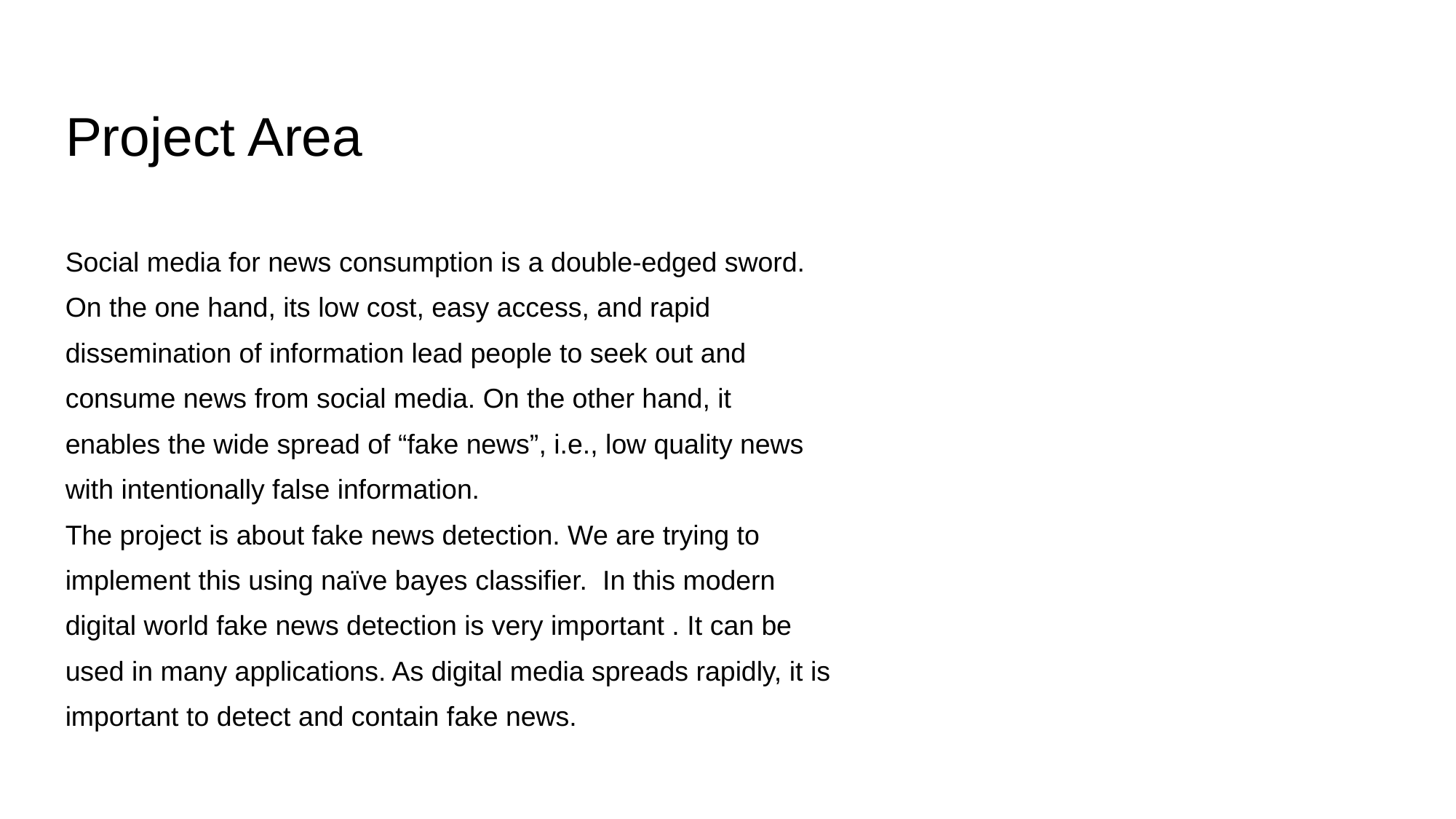

# Project Area
Social media for news consumption is a double-edged sword. On the one hand, its low cost, easy access, and rapid dissemination of information lead people to seek out and consume news from social media. On the other hand, it enables the wide spread of “fake news”, i.e., low quality news with intentionally false information.
The project is about fake news detection. We are trying to implement this using naïve bayes classifier.  In this modern digital world fake news detection is very important . It can be used in many applications. As digital media spreads rapidly, it is important to detect and contain fake news.